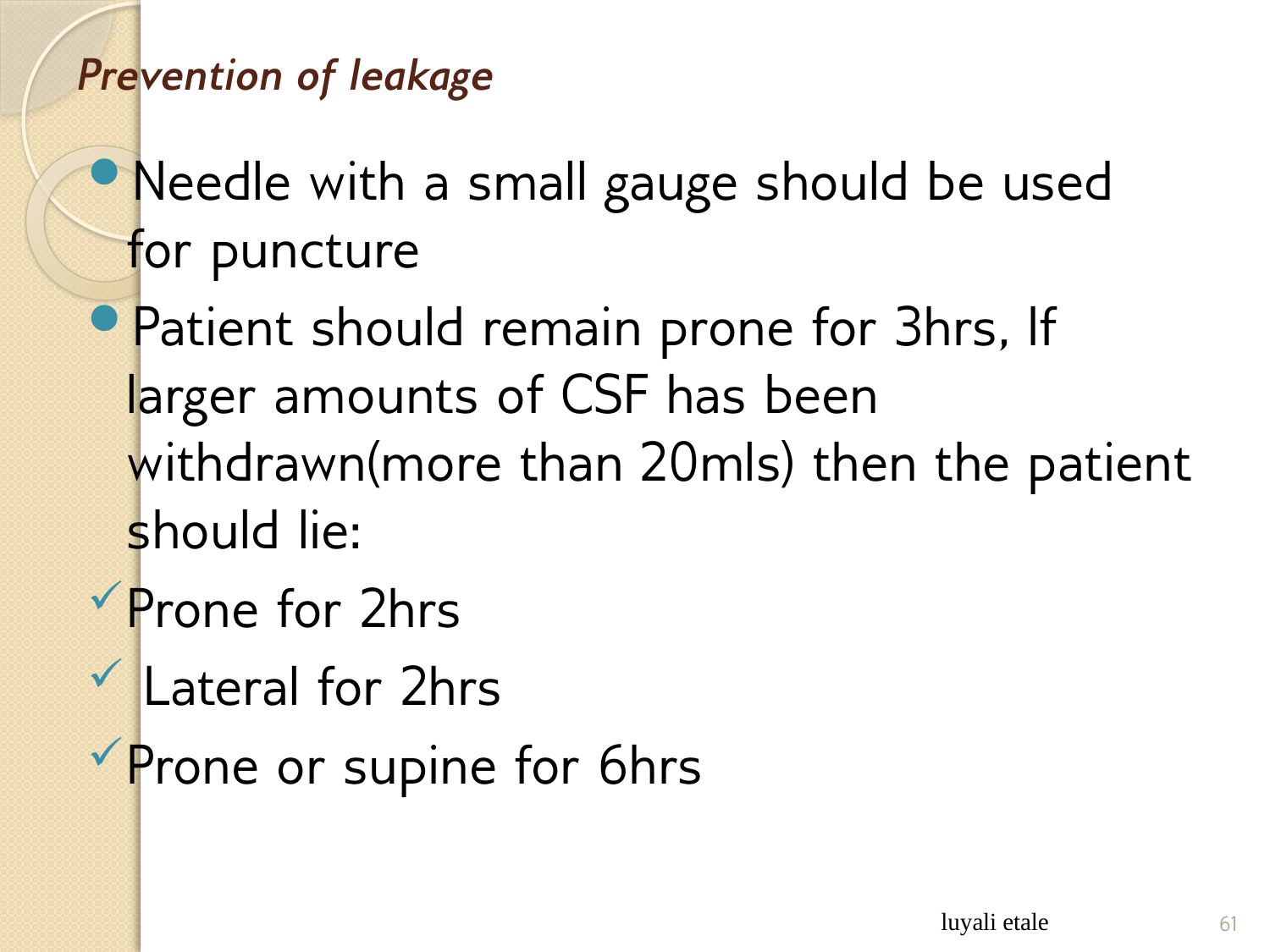

# Prevention of leakage
Needle with a small gauge should be used for puncture
Patient should remain prone for 3hrs, If larger amounts of CSF has been withdrawn(more than 20mls) then the patient should lie:
Prone for 2hrs
 Lateral for 2hrs
Prone or supine for 6hrs
luyali etale
61